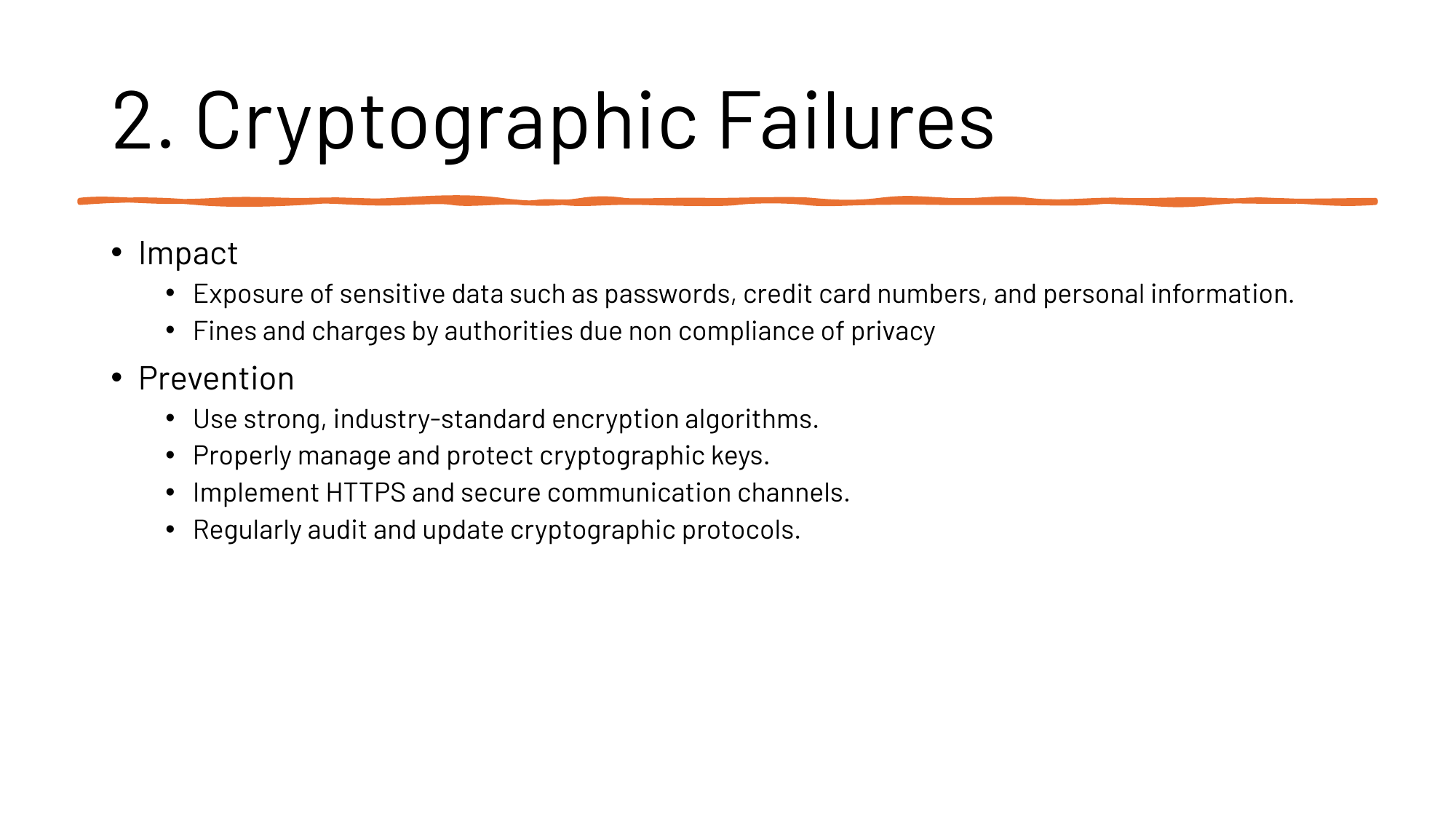

# 2. Cryptographic Failures

Impact
Exposure of sensitive data such as passwords, credit card numbers, and personal information.
Fines and charges by authorities due non compliance of privacy
Prevention
Use strong, industry-standard encryption algorithms.
Properly manage and protect cryptographic keys.
Implement HTTPS and secure communication channels.
Regularly audit and update cryptographic protocols.